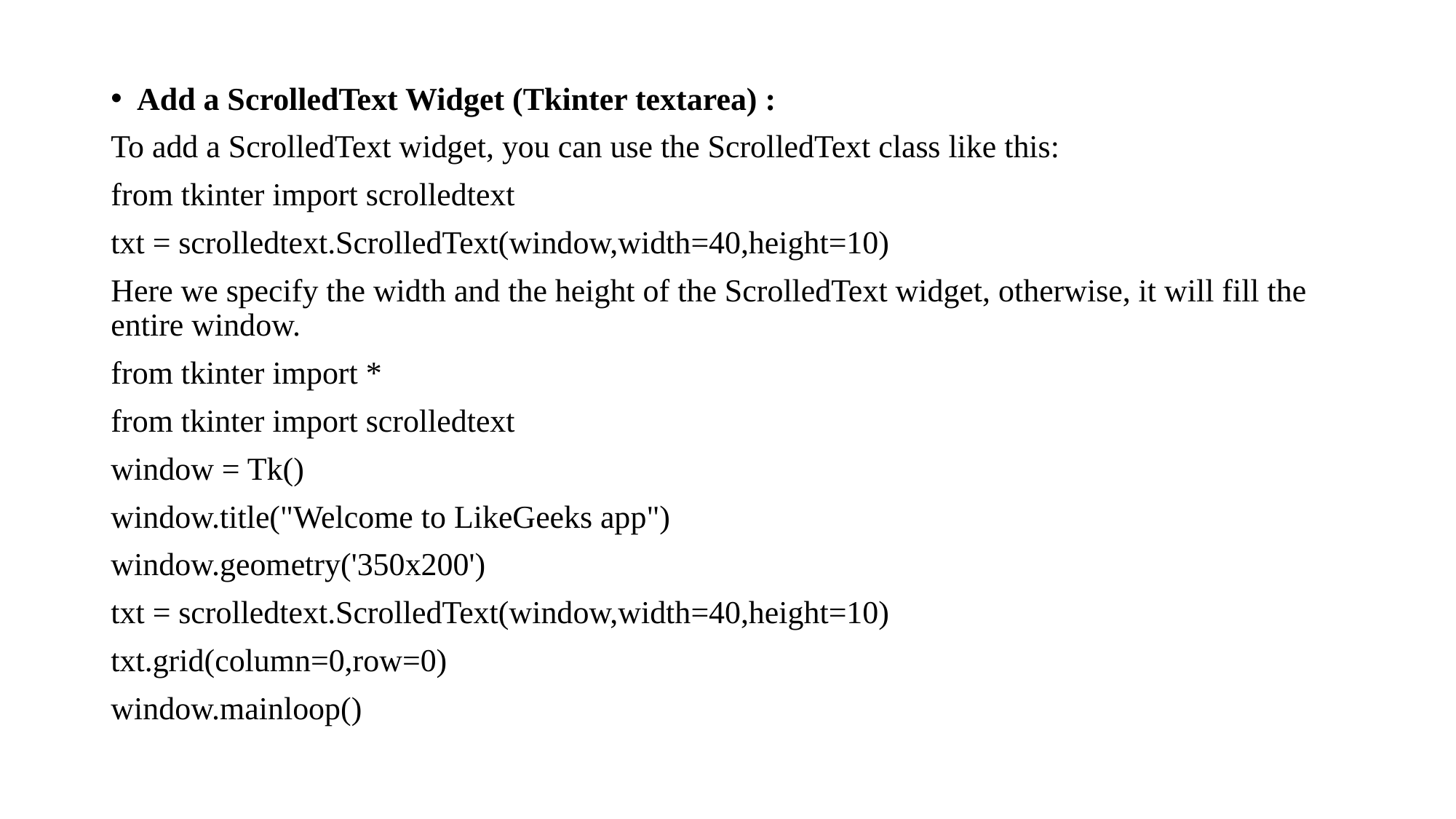

Add a ScrolledText Widget (Tkinter textarea) :
To add a ScrolledText widget, you can use the ScrolledText class like this:
from tkinter import scrolledtext
txt = scrolledtext.ScrolledText(window,width=40,height=10)
Here we specify the width and the height of the ScrolledText widget, otherwise, it will fill the entire window.
from tkinter import *
from tkinter import scrolledtext
window = Tk()
window.title("Welcome to LikeGeeks app")
window.geometry('350x200')
txt = scrolledtext.ScrolledText(window,width=40,height=10)
txt.grid(column=0,row=0)
window.mainloop()